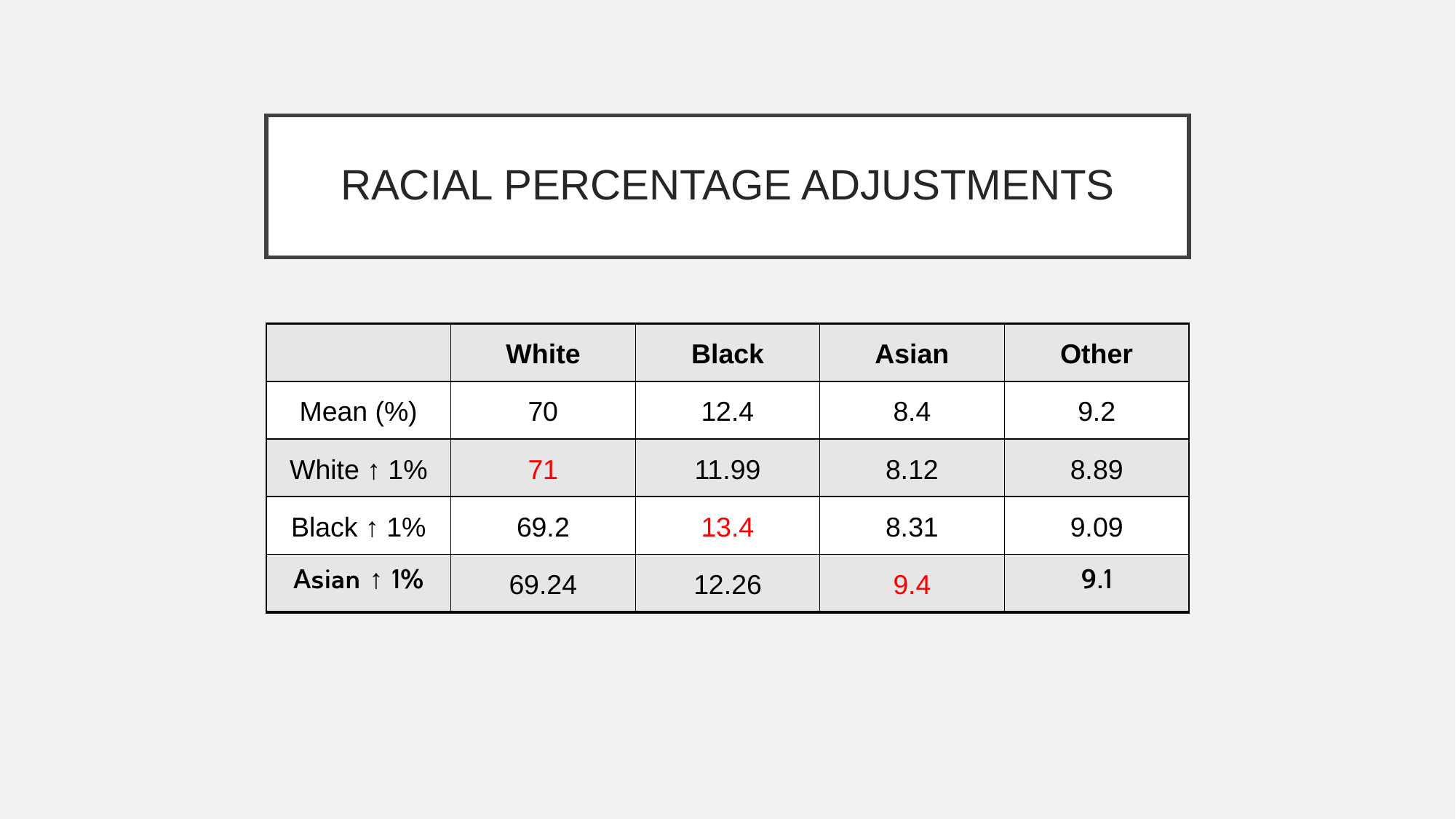

# RACIAL PERCENTAGE ADJUSTMENTS
|  | White | Black | Asian | Other |
| --- | --- | --- | --- | --- |
| Mean (%) | 70 | 12.4 | 8.4 | 9.2 |
| White ↑ 1% | 71 | 11.99 | 8.12 | 8.89 |
| Black ↑ 1% | 69.2 | 13.4 | 8.31 | 9.09 |
| Asian ↑ 1% | 69.24 | 12.26 | 9.4 | 9.1 |